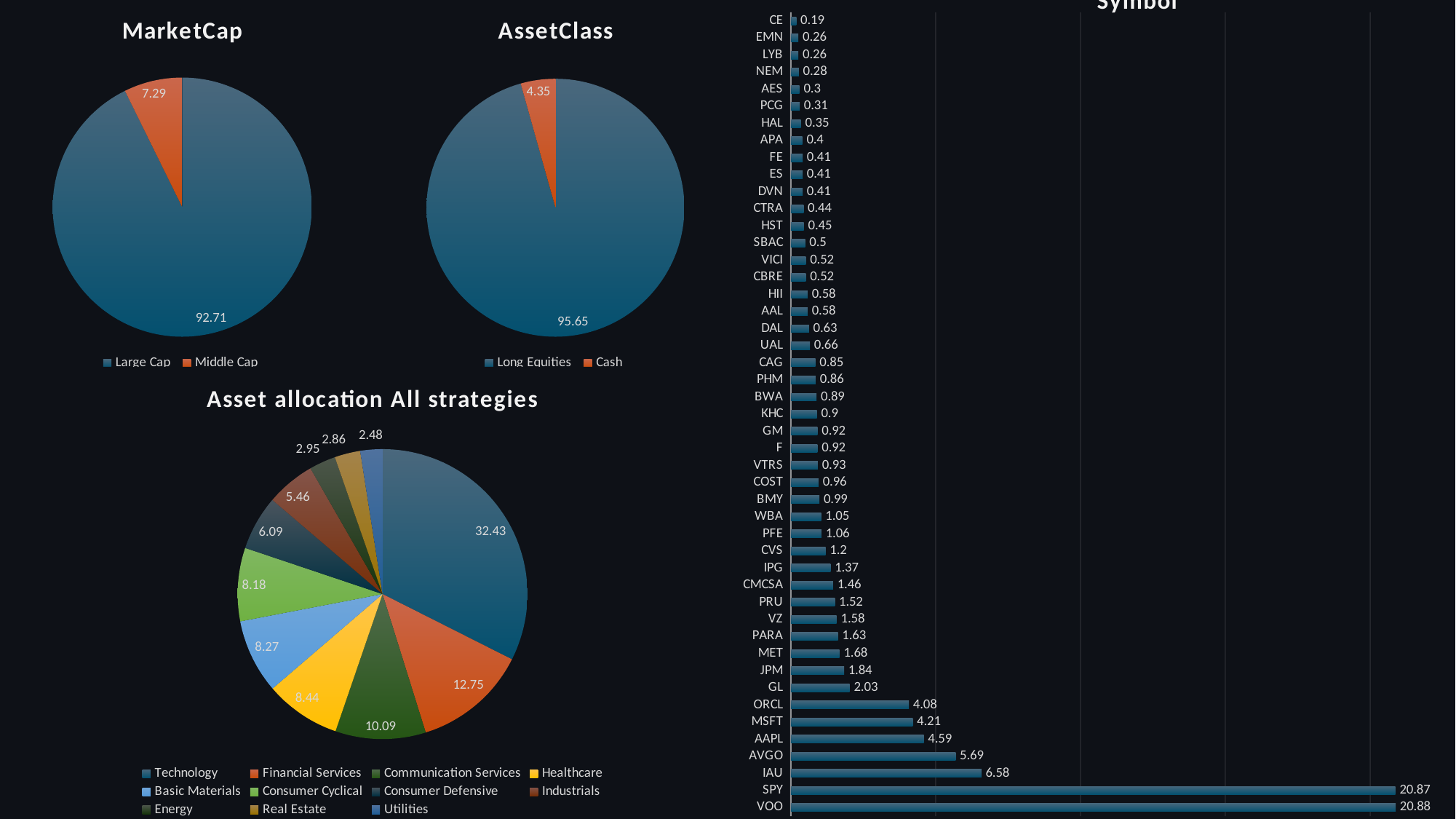

### Chart:

| Category | MarketCap |
|---|---|
| Large Cap  | 92.71 |
| Middle Cap  | 7.29 |

### Chart:

| Category | Symbol |
|---|---|
| VOO  | 20.88 |
| SPY  | 20.87 |
| IAU  | 6.58 |
| AVGO  | 5.69 |
| AAPL  | 4.59 |
| MSFT  | 4.21 |
| ORCL  | 4.08 |
| GL  | 2.03 |
| JPM  | 1.84 |
| MET  | 1.68 |
| PARA  | 1.63 |
| VZ  | 1.58 |
| PRU  | 1.52 |
| CMCSA  | 1.46 |
| IPG  | 1.37 |
| CVS  | 1.2 |
| PFE  | 1.06 |
| WBA  | 1.05 |
| BMY  | 0.99 |
| COST  | 0.96 |
| VTRS  | 0.93 |
| F  | 0.92 |
| GM  | 0.92 |
| KHC  | 0.9 |
| BWA  | 0.89 |
| PHM  | 0.86 |
| CAG  | 0.85 |
| UAL  | 0.66 |
| DAL  | 0.63 |
| AAL  | 0.58 |
| HII  | 0.58 |
| CBRE  | 0.52 |
| VICI  | 0.52 |
| SBAC  | 0.5 |
| HST  | 0.45 |
| CTRA  | 0.44 |
| DVN  | 0.41 |
| ES  | 0.41 |
| FE  | 0.41 |
| APA  | 0.4 |
| HAL  | 0.35 |
| PCG  | 0.31 |
| AES  | 0.3 |
| NEM  | 0.28 |
| LYB  | 0.26 |
| EMN  | 0.26 |
| CE  | 0.19 |

### Chart:

| Category | AssetClass |
|---|---|
| Long Equities  | 95.65 |
| Cash  | 4.35 |

### Chart: Asset allocation All strategies

| Category | Asset allocation |
|---|---|
| Technology | 32.43 |
| Financial Services | 12.75 |
| Communication Services | 10.09 |
| Healthcare | 8.44 |
| Basic Materials | 8.27 |
| Consumer Cyclical | 8.18 |
| Consumer Defensive | 6.09 |
| Industrials | 5.46 |
| Energy | 2.9499999999999997 |
| Real Estate | 2.86 |
| Utilities | 2.48 |